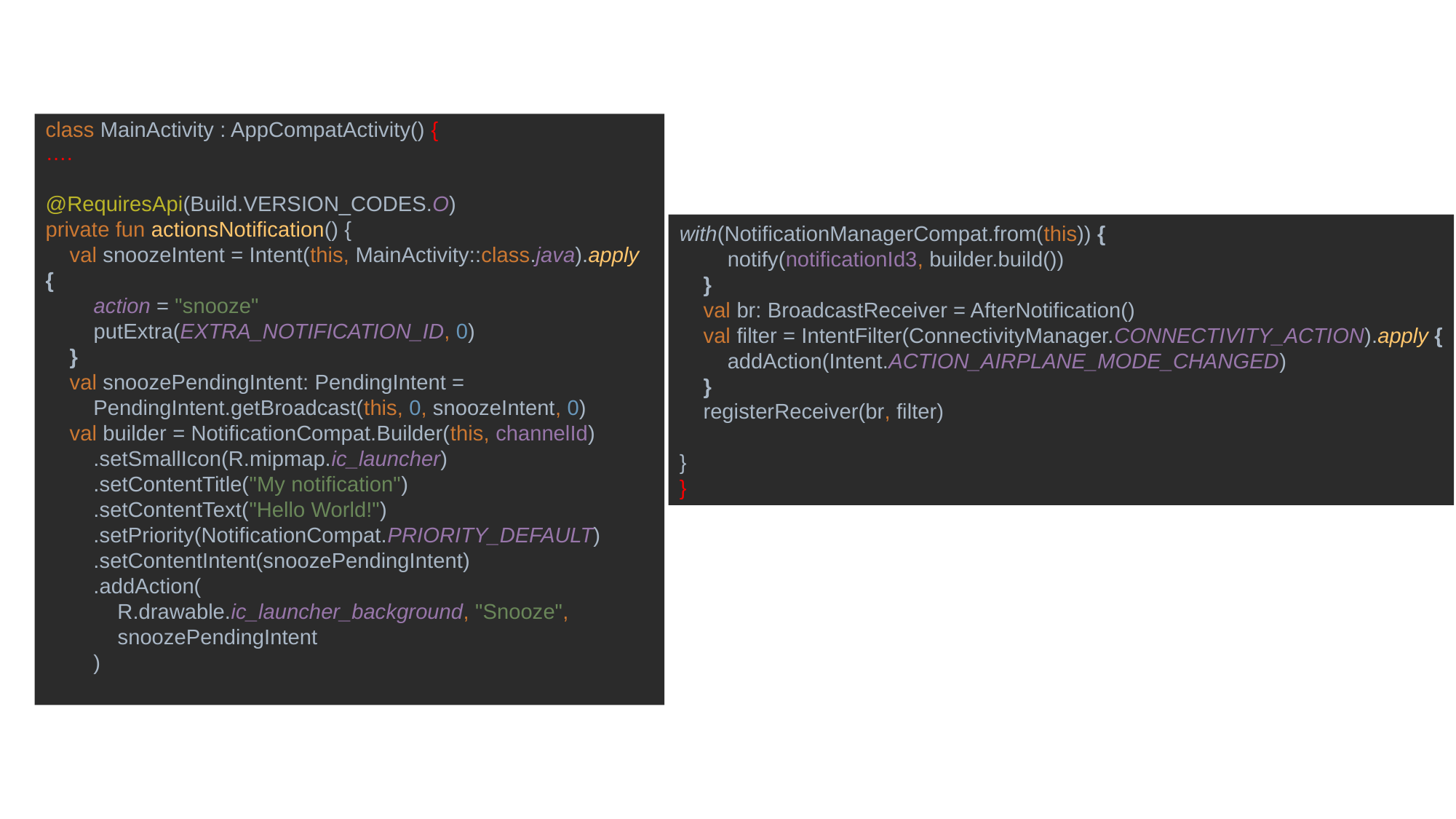

class MainActivity : AppCompatActivity() {
….

@RequiresApi(Build.VERSION_CODES.O)
private fun actionsNotification() {
    val snoozeIntent = Intent(this, MainActivity::class.java).apply {
        action = "snooze"
        putExtra(EXTRA_NOTIFICATION_ID, 0)
    }
    val snoozePendingIntent: PendingIntent =
        PendingIntent.getBroadcast(this, 0, snoozeIntent, 0)
    val builder = NotificationCompat.Builder(this, channelId)
        .setSmallIcon(R.mipmap.ic_launcher)
        .setContentTitle("My notification")
        .setContentText("Hello World!")
        .setPriority(NotificationCompat.PRIORITY_DEFAULT)
        .setContentIntent(snoozePendingIntent)
        .addAction(
            R.drawable.ic_launcher_background, "Snooze",
            snoozePendingIntent
        )
with(NotificationManagerCompat.from(this)) {
        notify(notificationId3, builder.build())
    }
    val br: BroadcastReceiver = AfterNotification()
    val filter = IntentFilter(ConnectivityManager.CONNECTIVITY_ACTION).apply {
        addAction(Intent.ACTION_AIRPLANE_MODE_CHANGED)
    }
    registerReceiver(br, filter)
}
}